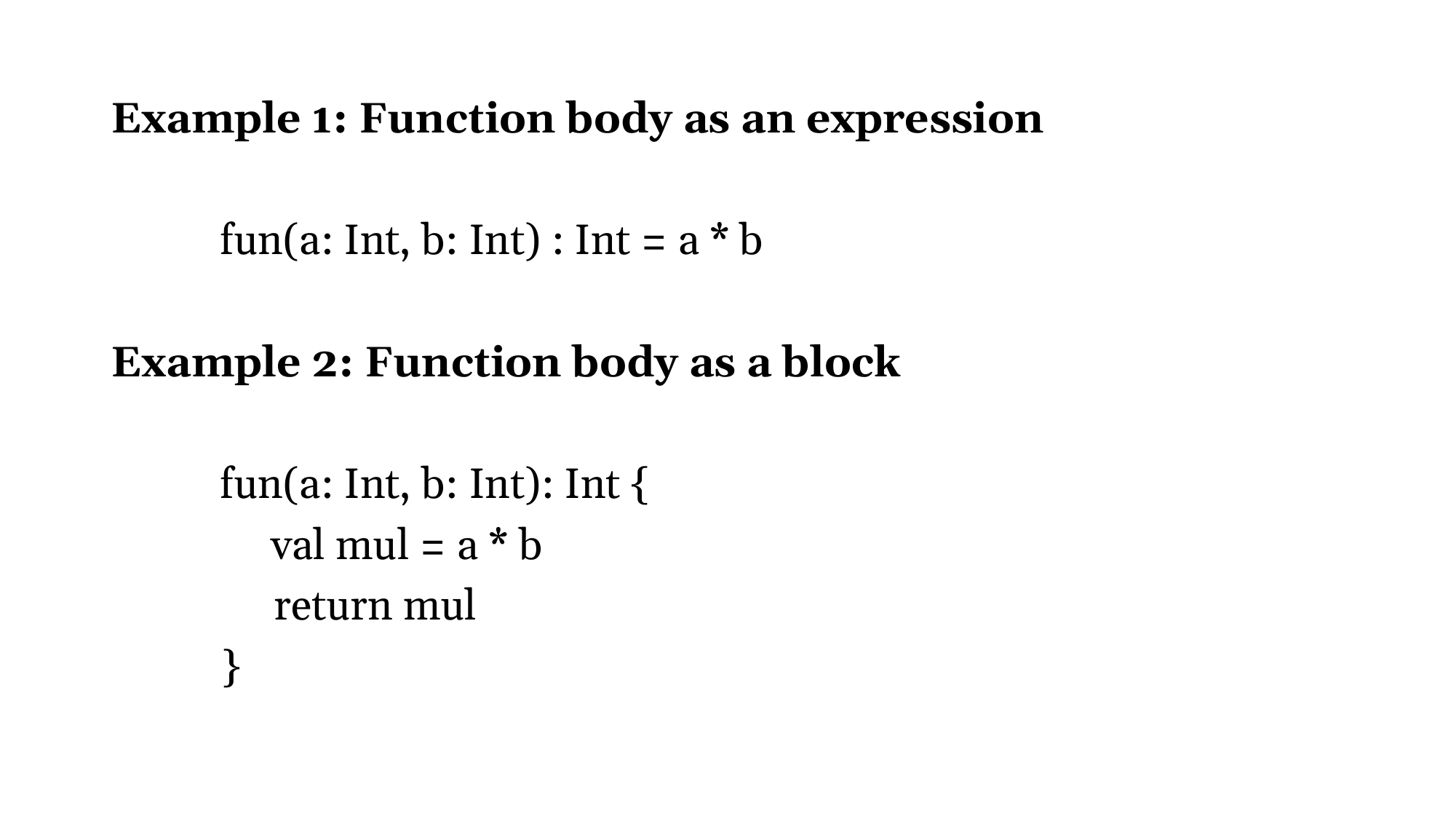

Example 1: Function body as an expression

	fun(a: Int, b: Int) : Int = a * b

Example 2: Function body as a block

	fun(a: Int, b: Int): Int {
    	     val mul = a * b
                return mul
           }